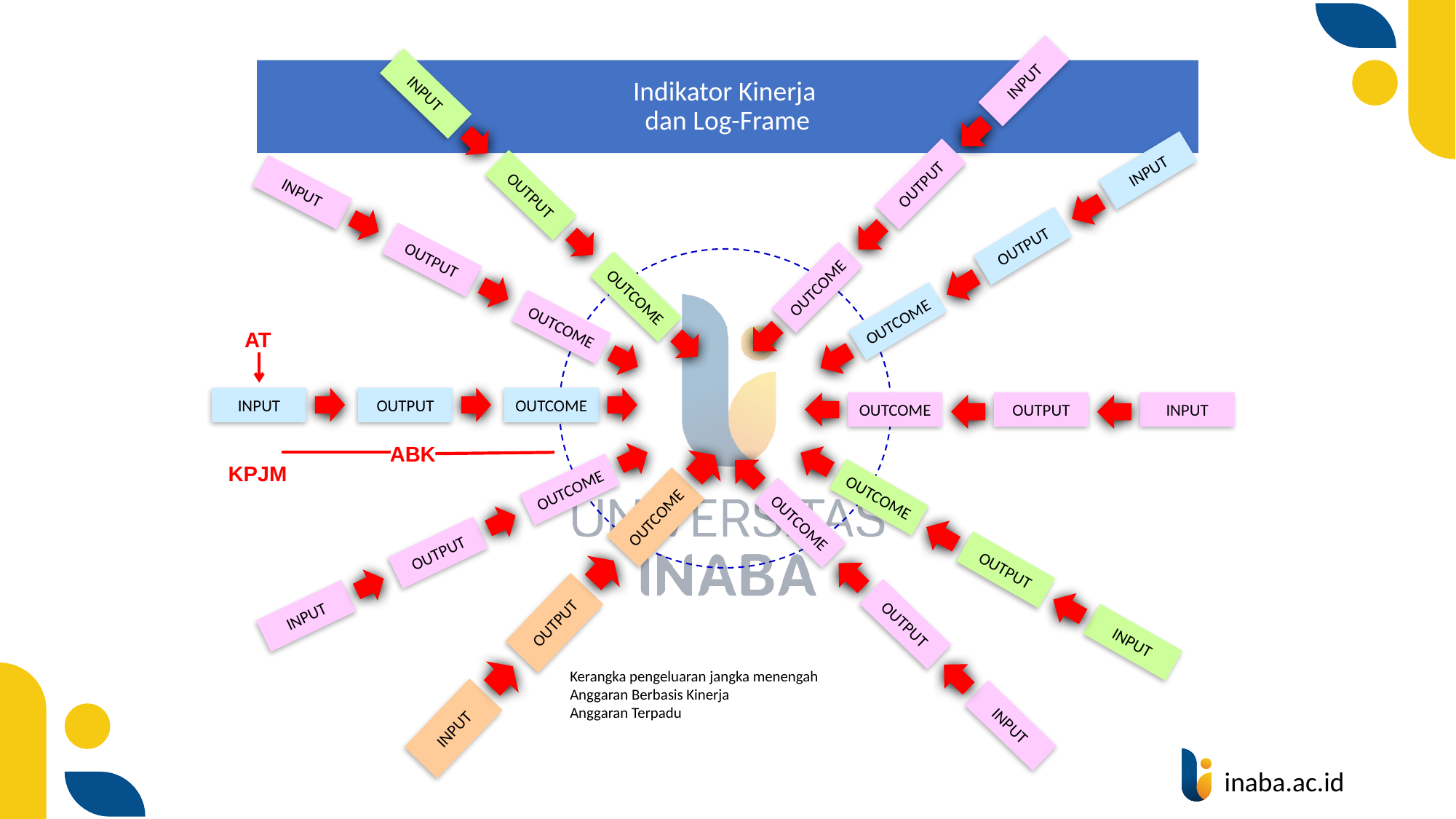

# Indikator Kinerja dan Log-Frame
OUTCOME
OUTPUT
INPUT

INPUT

OUTPUT

OUTCOME

OUTCOME
OUTPUT
INPUT

INPUT

OUTPUT

OUTCOME

AT
INPUT

OUTPUT

OUTCOME

OUTCOME
OUTPUT
INPUT

ABK
KPJM
INPUT

OUTPUT

OUTCOME

OUTCOME
OUTPUT
INPUT

INPUT

OUTPUT

OUTCOME

OUTCOME
OUTPUT
INPUT

Kerangka pengeluaran jangka menengah
Anggaran Berbasis Kinerja
Anggaran Terpadu